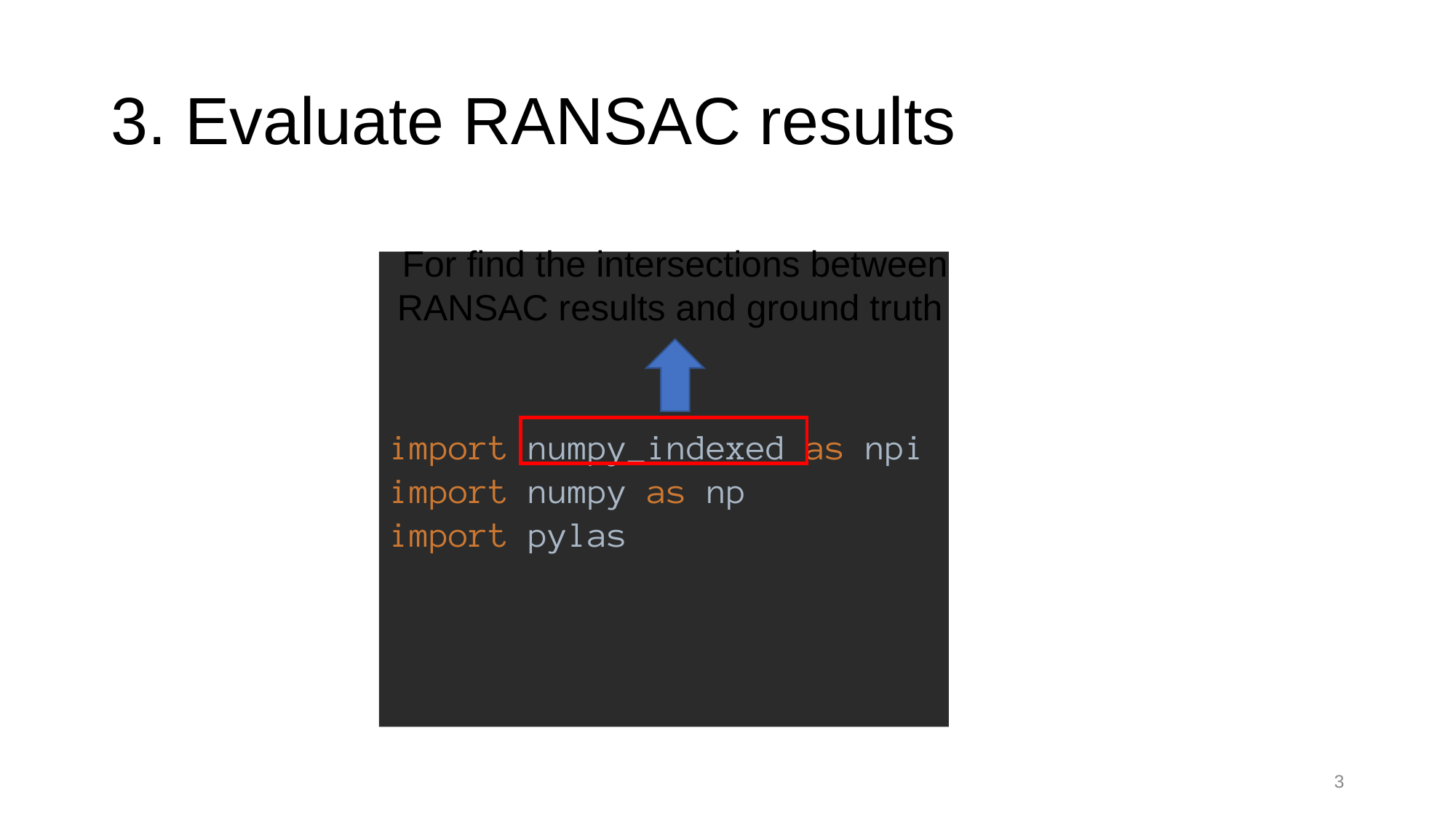

# 3. Evaluate RANSAC results
For find the intersections between RANSAC results and ground truth

import numpy_indexed as npi
import numpy as np
import pylas

3